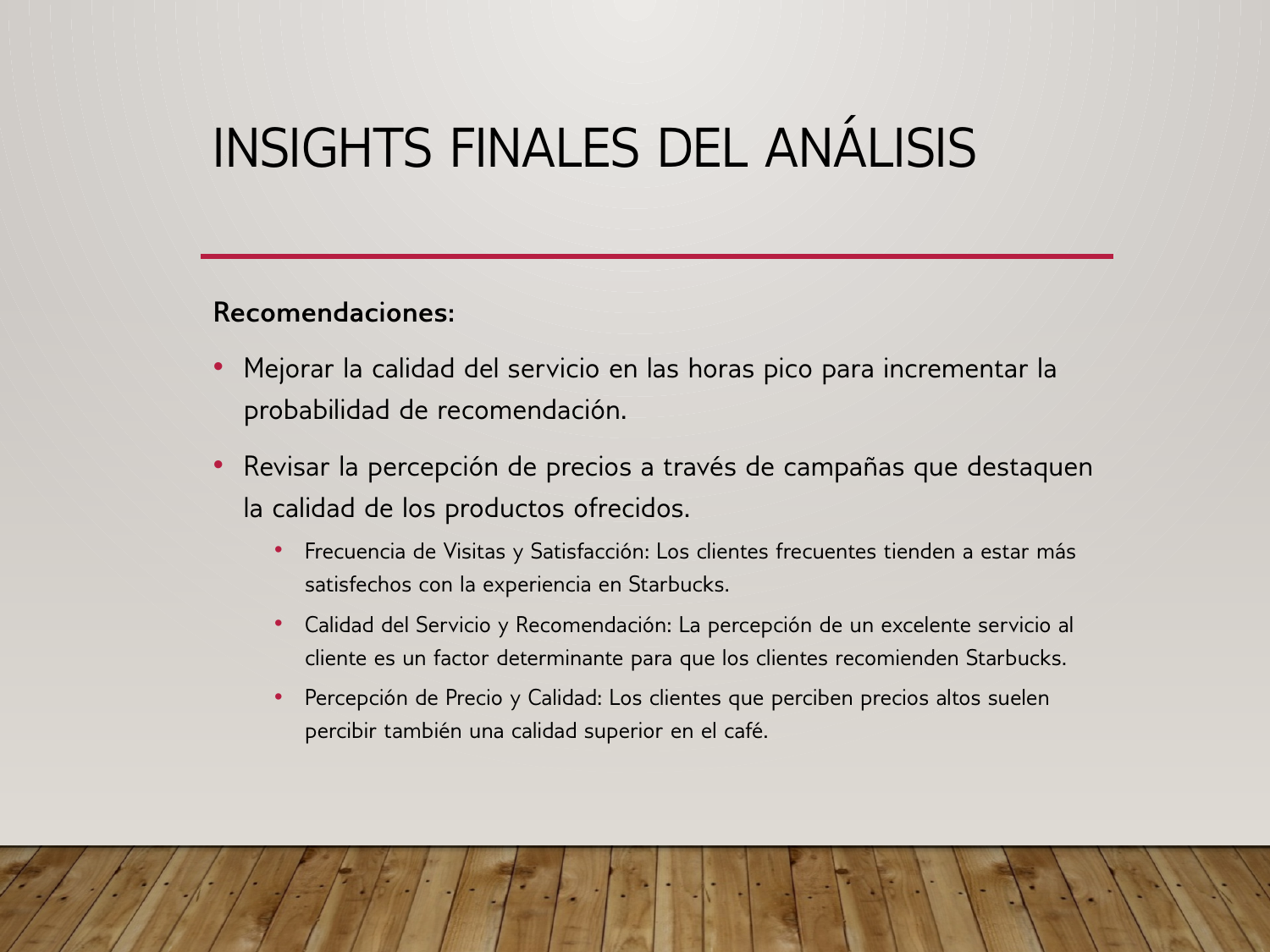

# Insights Finales del Análisis
Recomendaciones:
Mejorar la calidad del servicio en las horas pico para incrementar la probabilidad de recomendación.
Revisar la percepción de precios a través de campañas que destaquen la calidad de los productos ofrecidos.
Frecuencia de Visitas y Satisfacción: Los clientes frecuentes tienden a estar más satisfechos con la experiencia en Starbucks.
Calidad del Servicio y Recomendación: La percepción de un excelente servicio al cliente es un factor determinante para que los clientes recomienden Starbucks.
Percepción de Precio y Calidad: Los clientes que perciben precios altos suelen percibir también una calidad superior en el café.